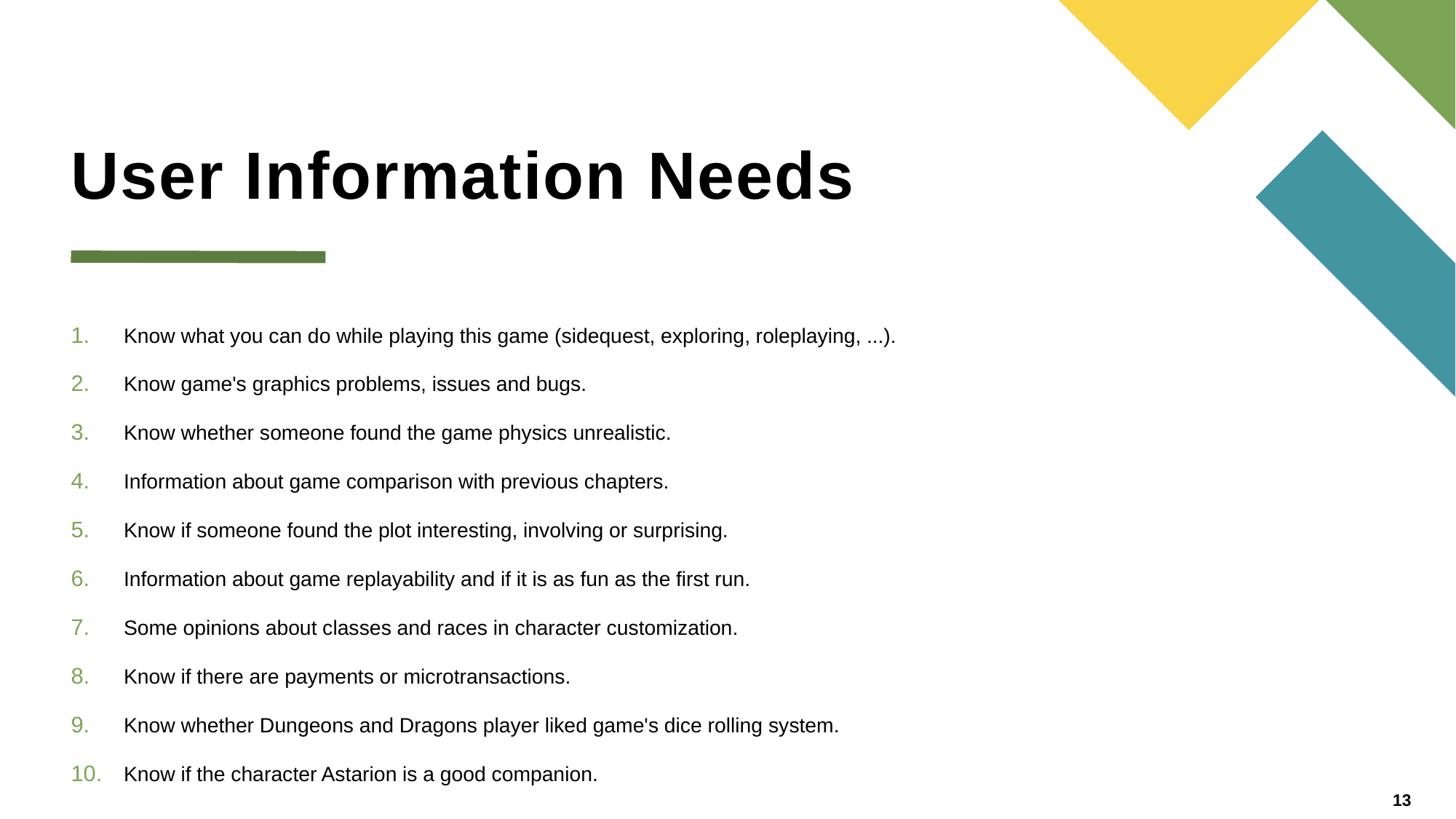

# User Information Needs
Know what you can do while playing this game (sidequest, exploring, roleplaying, ...).
Know game's graphics problems, issues and bugs.
Know whether someone found the game physics unrealistic.
Information about game comparison with previous chapters.
Know if someone found the plot interesting, involving or surprising.
Information about game replayability and if it is as fun as the first run.
Some opinions about classes and races in character customization.
Know if there are payments or microtransactions.
Know whether Dungeons and Dragons player liked game's dice rolling system.
Know if the character Astarion is a good companion.
13